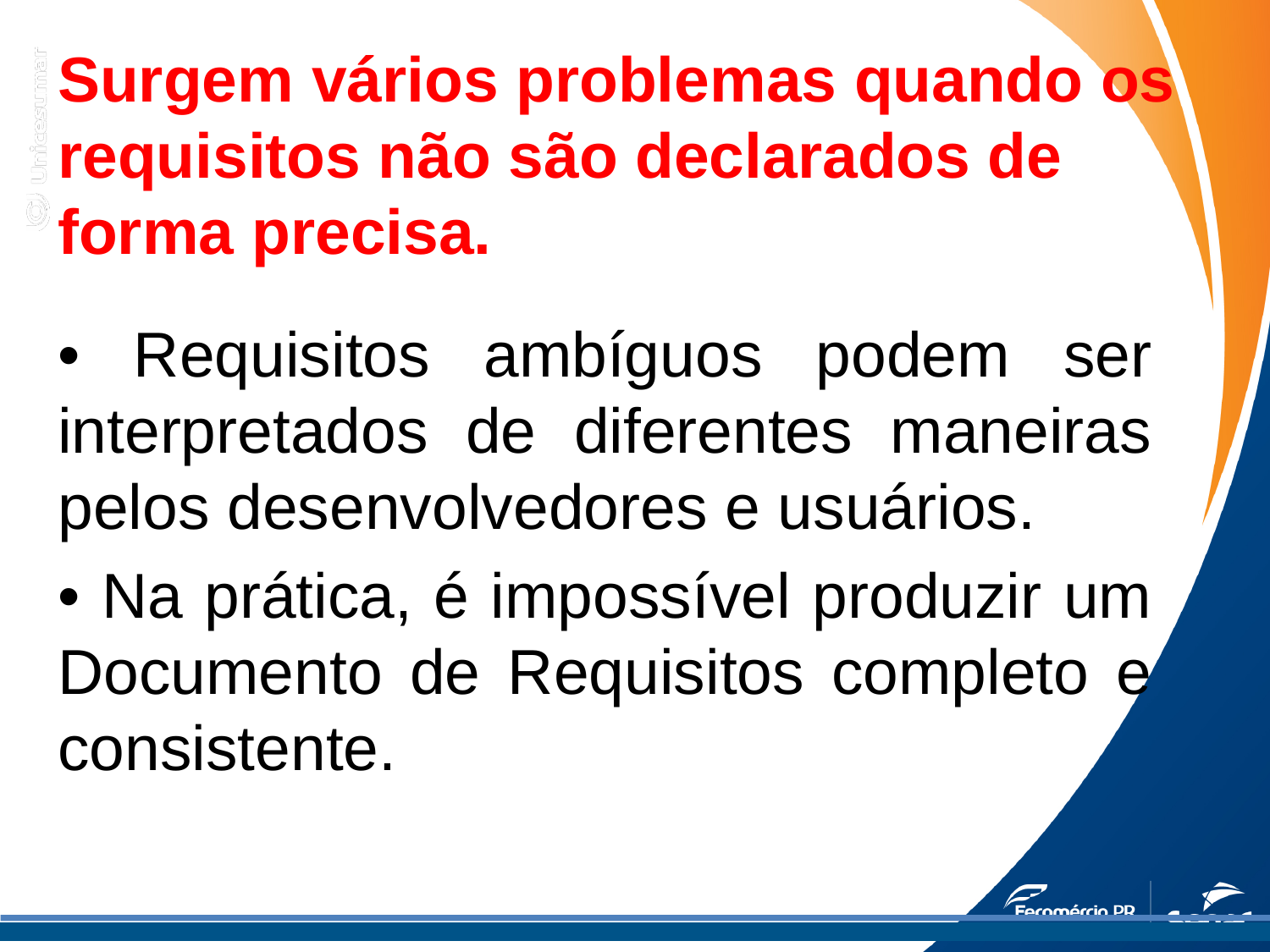

Surgem vários problemas quando os requisitos não são declarados de forma precisa.

• Requisitos ambíguos podem ser interpretados de diferentes maneiras pelos desenvolvedores e usuários.
• Na prática, é impossível produzir um Documento de Requisitos completo e consistente.